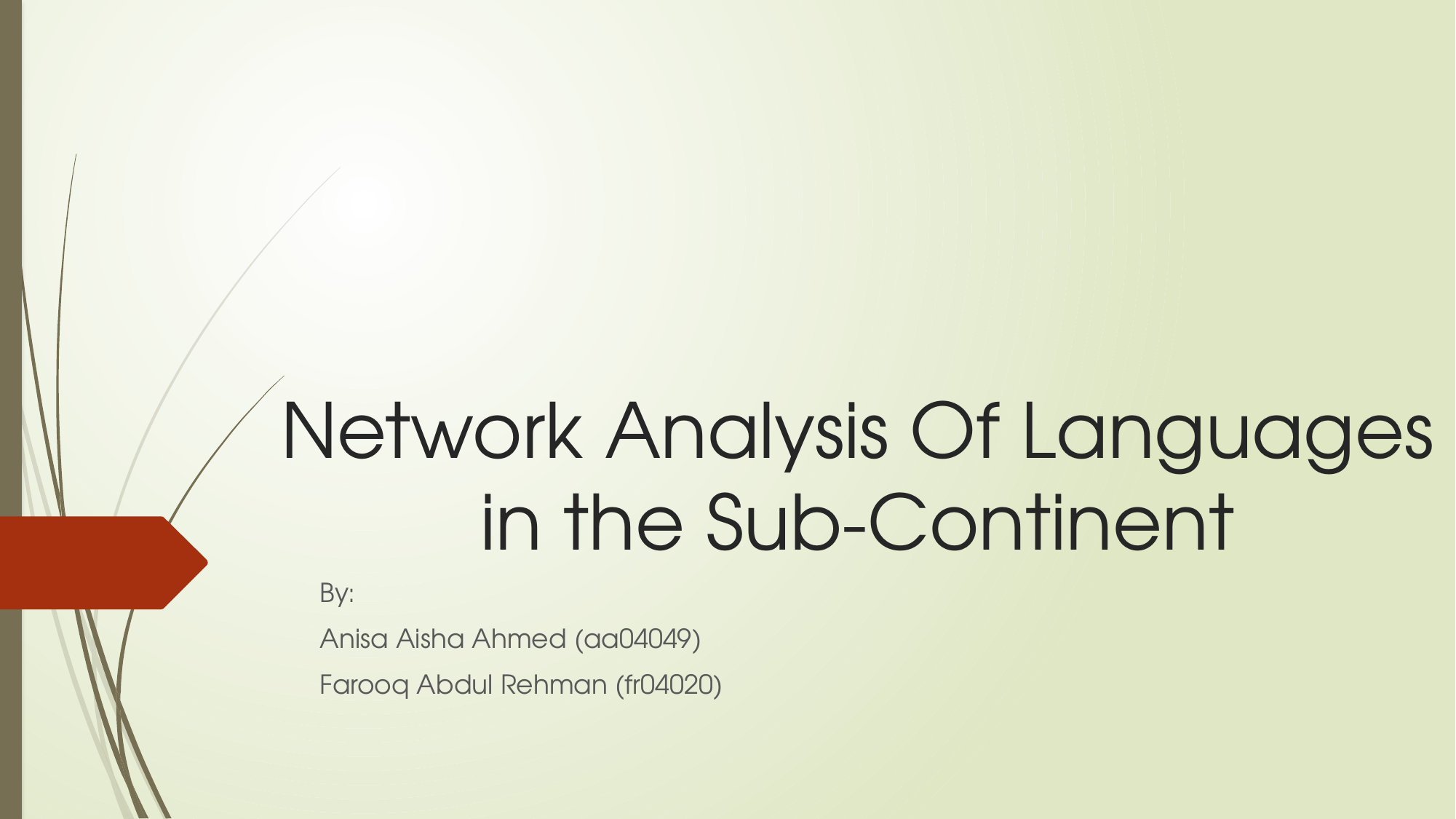

# Network Analysis Of Languages in the Sub-Continent
By:
Anisa Aisha Ahmed (aa04049)
Farooq Abdul Rehman (fr04020)